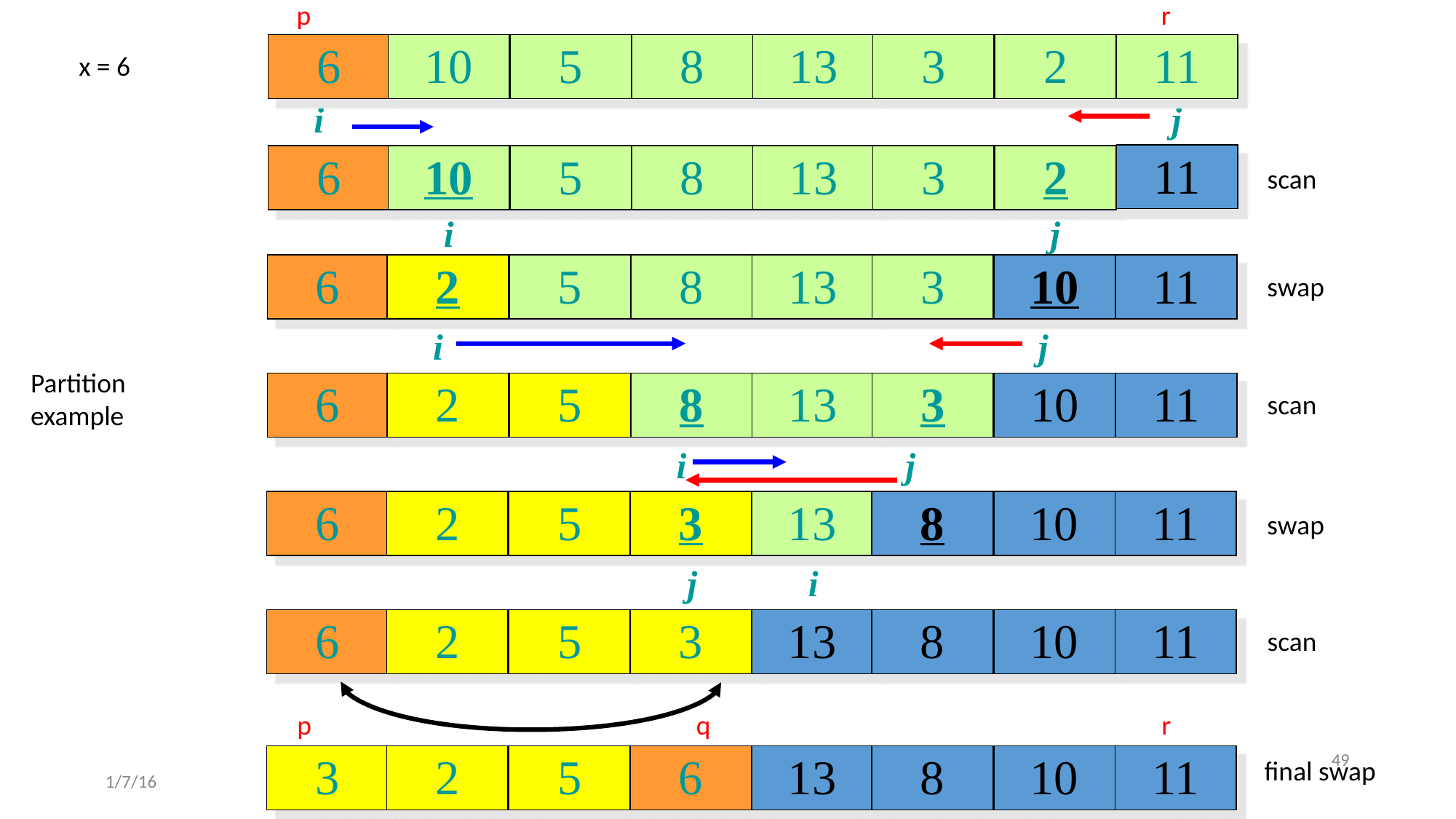

p
r
6

10

5

8

13

3

2

11

x = 6
i
j

11

6

10

5

8

13

3

2

scan
i
j
6

2

5

8

13

3

10

11

swap
i
j

Partition
example
6

2

5

8

13

3

10

11

scan
i
j

6

2

5

3

13

8

10

11

swap

j
i
6

2

5

3

13

8

10

11

scan
p
q
r
49
3

2

5

6

13

8

10

11

final swap

1/7/16